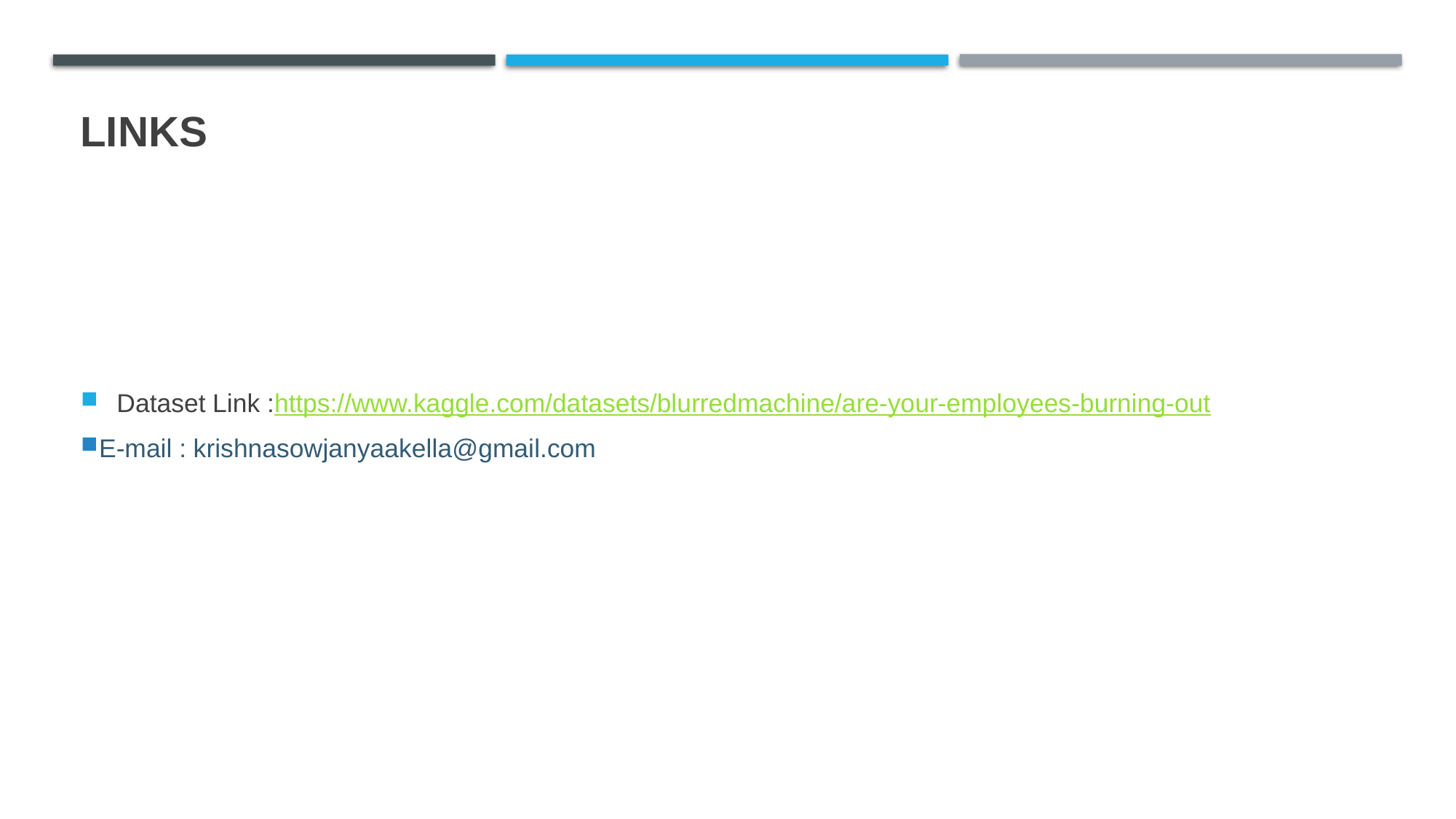

# links
Dataset Link :https://www.kaggle.com/datasets/blurredmachine/are-your-employees-burning-out
E-mail : krishnasowjanyaakella@gmail.com